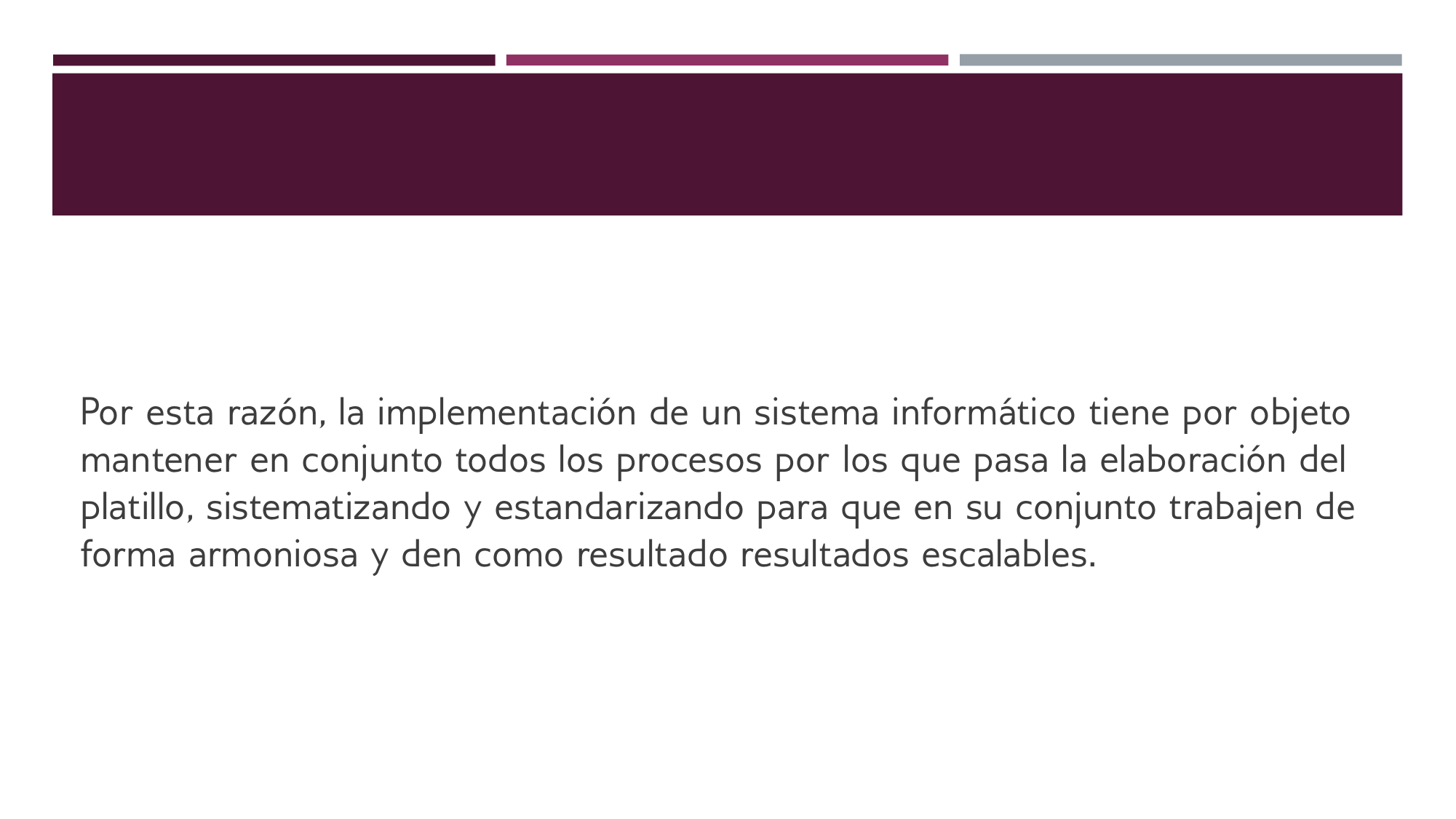

#
Por esta razón, la implementación de un sistema informático tiene por objeto mantener en conjunto todos los procesos por los que pasa la elaboración del platillo, sistematizando y estandarizando para que en su conjunto trabajen de forma armoniosa y den como resultado resultados escalables.